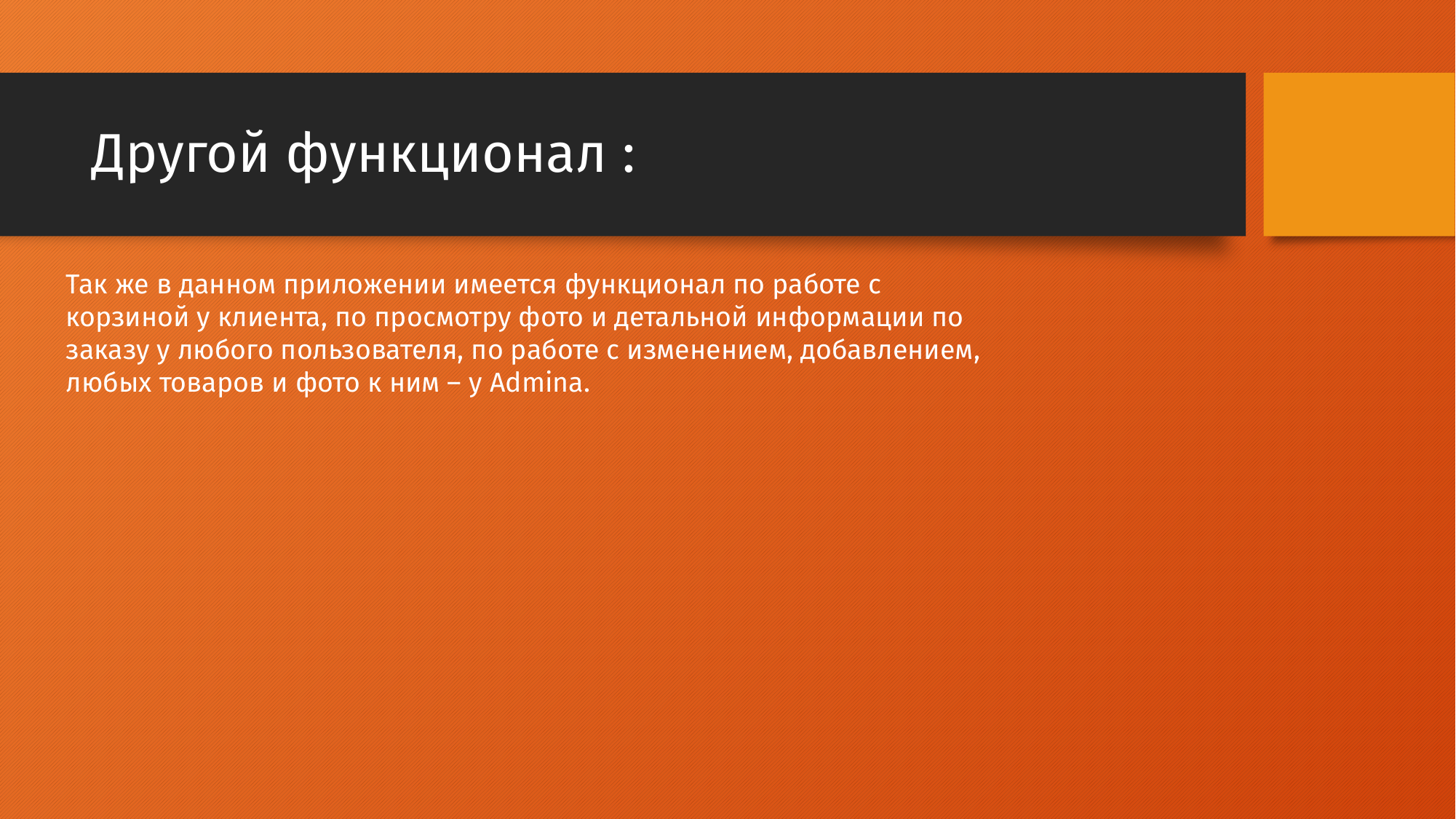

# Другой функционал :
Так же в данном приложении имеется функционал по работе с корзиной у клиента, по просмотру фото и детальной информации по заказу у любого пользователя, по работе с изменением, добавлением, любых товаров и фото к ним – у Admina.